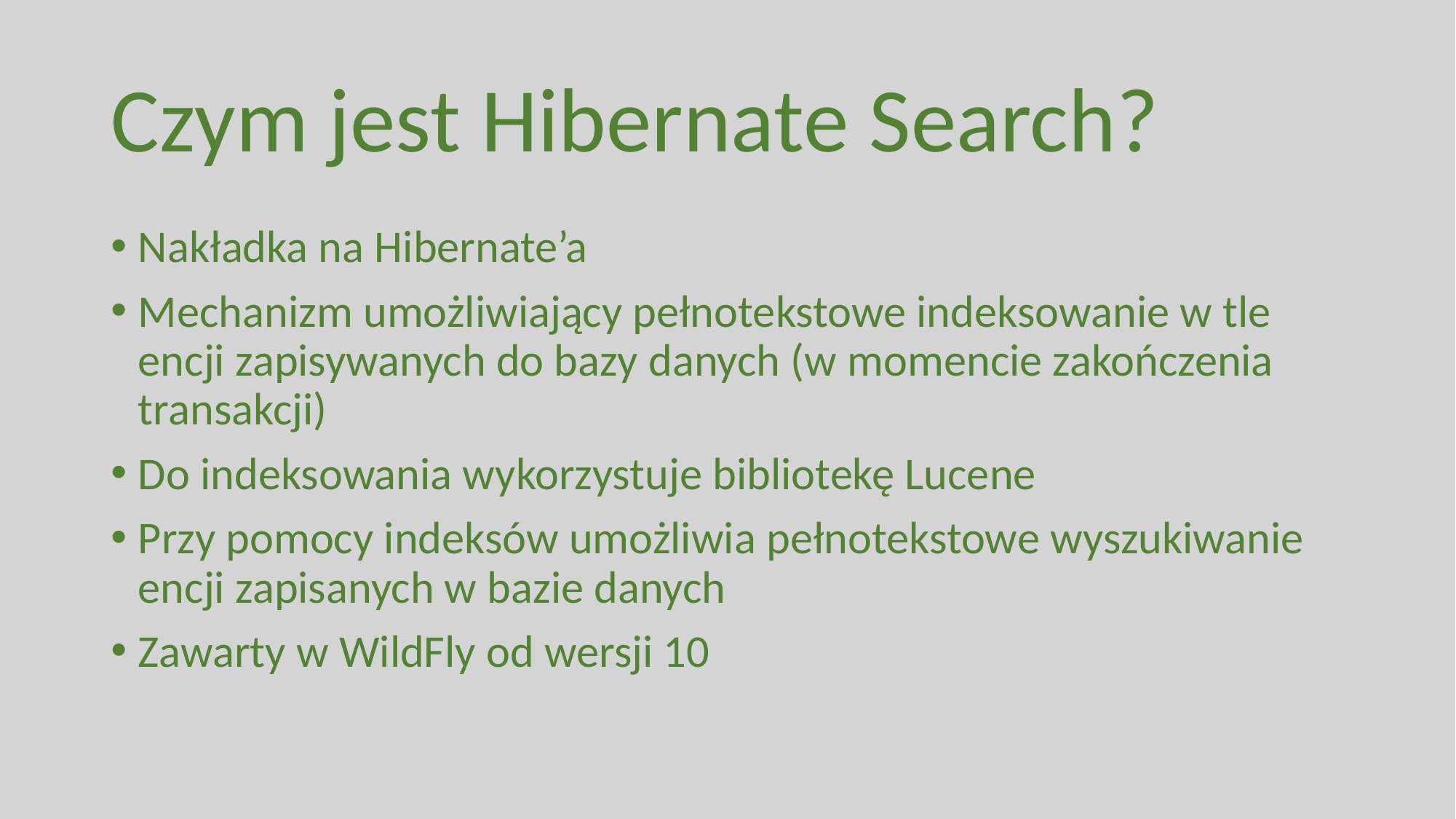

# Czym jest Hibernate Search?
Nakładka na Hibernate’a
Mechanizm umożliwiający pełnotekstowe indeksowanie w tle encji zapisywanych do bazy danych (w momencie zakończenia transakcji)
Do indeksowania wykorzystuje bibliotekę Lucene
Przy pomocy indeksów umożliwia pełnotekstowe wyszukiwanie encji zapisanych w bazie danych
Zawarty w WildFly od wersji 10